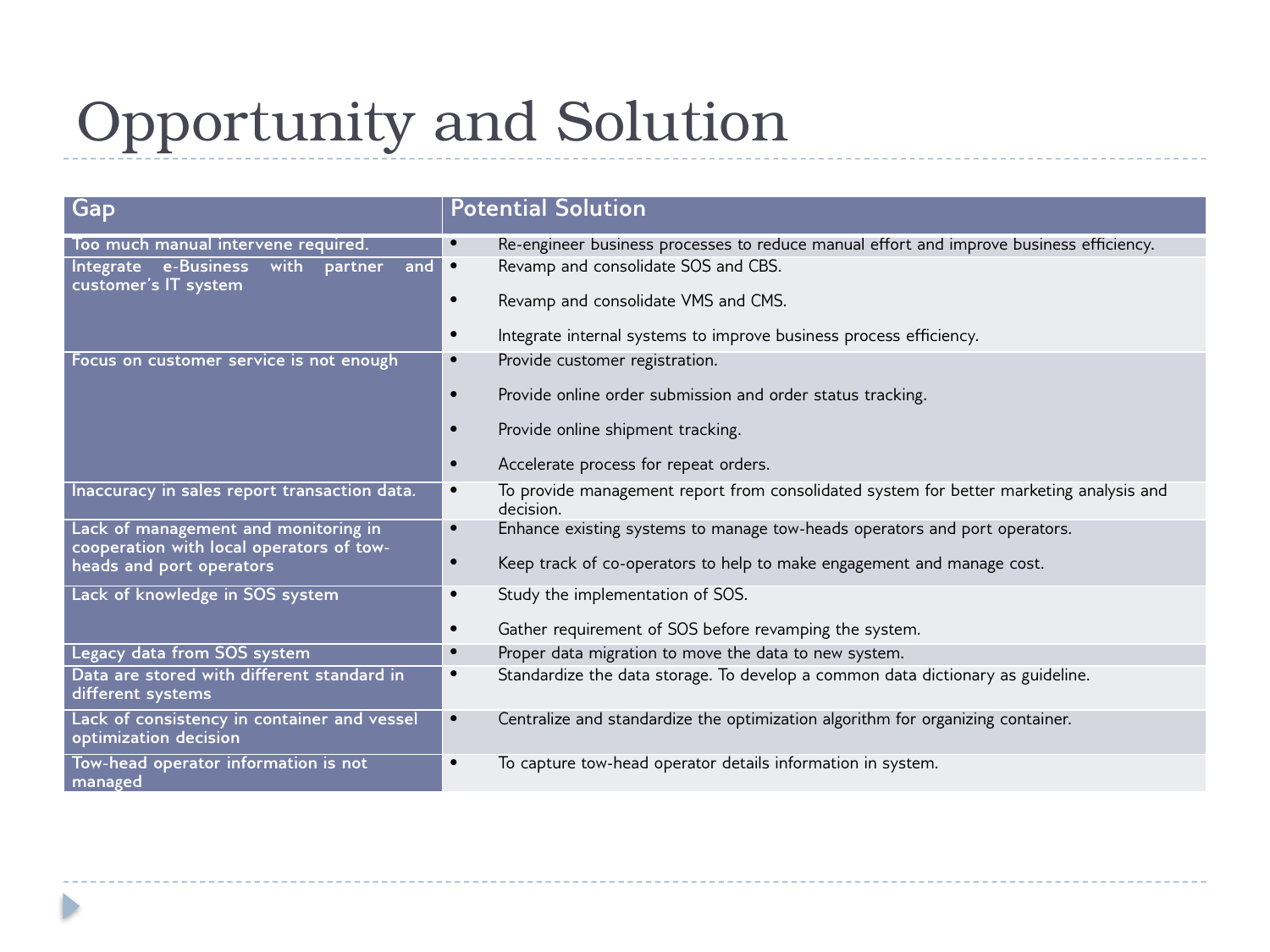

# Opportunity and Solution

| Gap | Potential Solution |
| --- | --- |
| Too much manual intervene required. | Re-engineer business processes to reduce manual effort and improve business efficiency. |
| Integrate e-Business with partner and customer’s IT system | Revamp and consolidate SOS and CBS. Revamp and consolidate VMS and CMS. Integrate internal systems to improve business process efficiency. |
| Focus on customer service is not enough | Provide customer registration. Provide online order submission and order status tracking. Provide online shipment tracking. Accelerate process for repeat orders. |
| Inaccuracy in sales report transaction data. | To provide management report from consolidated system for better marketing analysis and decision. |
| Lack of management and monitoring in cooperation with local operators of tow-heads and port operators | Enhance existing systems to manage tow-heads operators and port operators. Keep track of co-operators to help to make engagement and manage cost. |
| Lack of knowledge in SOS system | Study the implementation of SOS. Gather requirement of SOS before revamping the system. |
| Legacy data from SOS system | Proper data migration to move the data to new system. |
| Data are stored with different standard in different systems | Standardize the data storage. To develop a common data dictionary as guideline. |
| Lack of consistency in container and vessel optimization decision | Centralize and standardize the optimization algorithm for organizing container. |
| Tow-head operator information is not managed | To capture tow-head operator details information in system. |